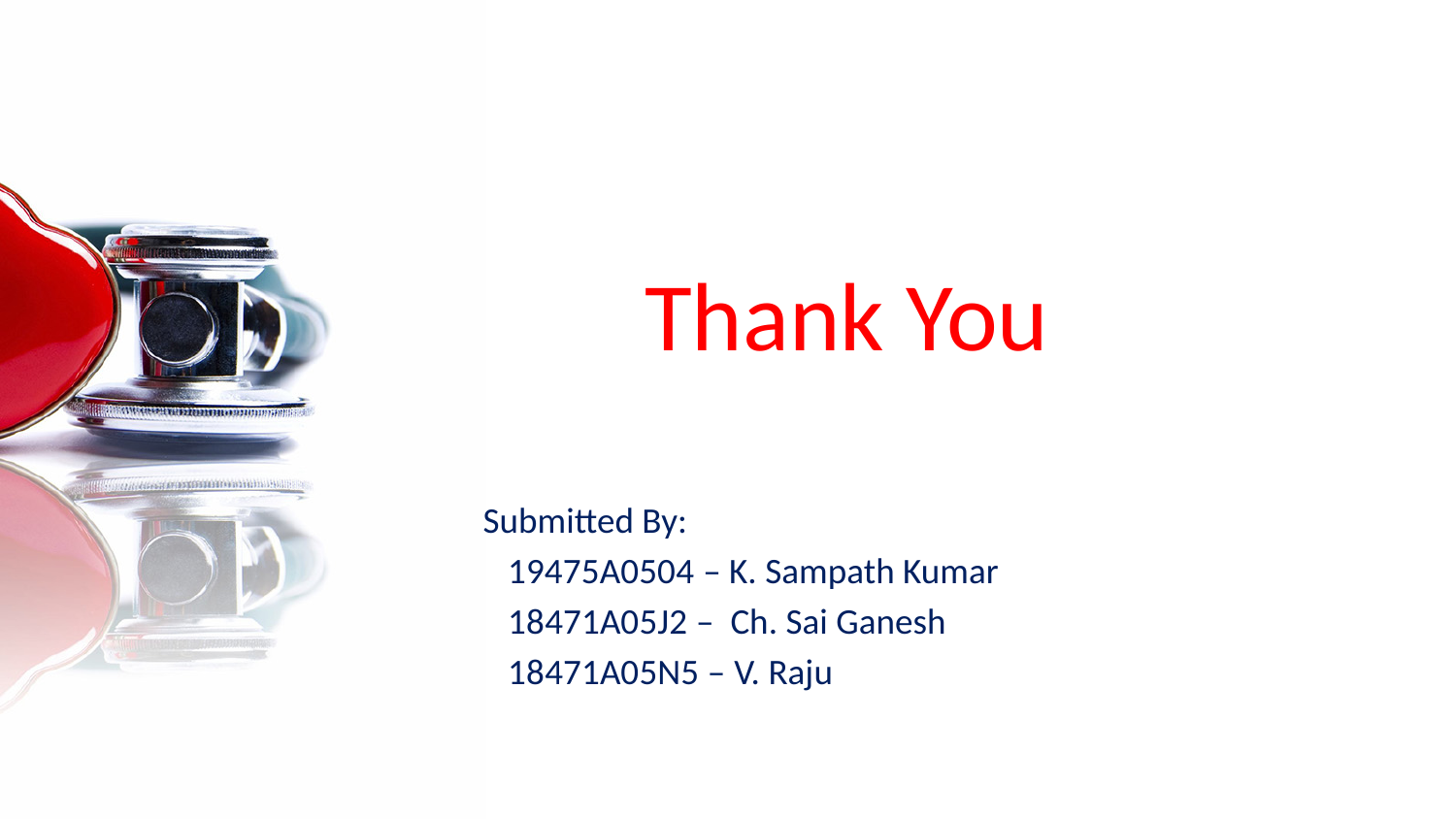

# Thank You

			Submitted By:
			   19475A0504 – K. Sampath Kumar
			   18471A05J2 –  Ch. Sai Ganesh
			   18471A05N5 – V. Raju